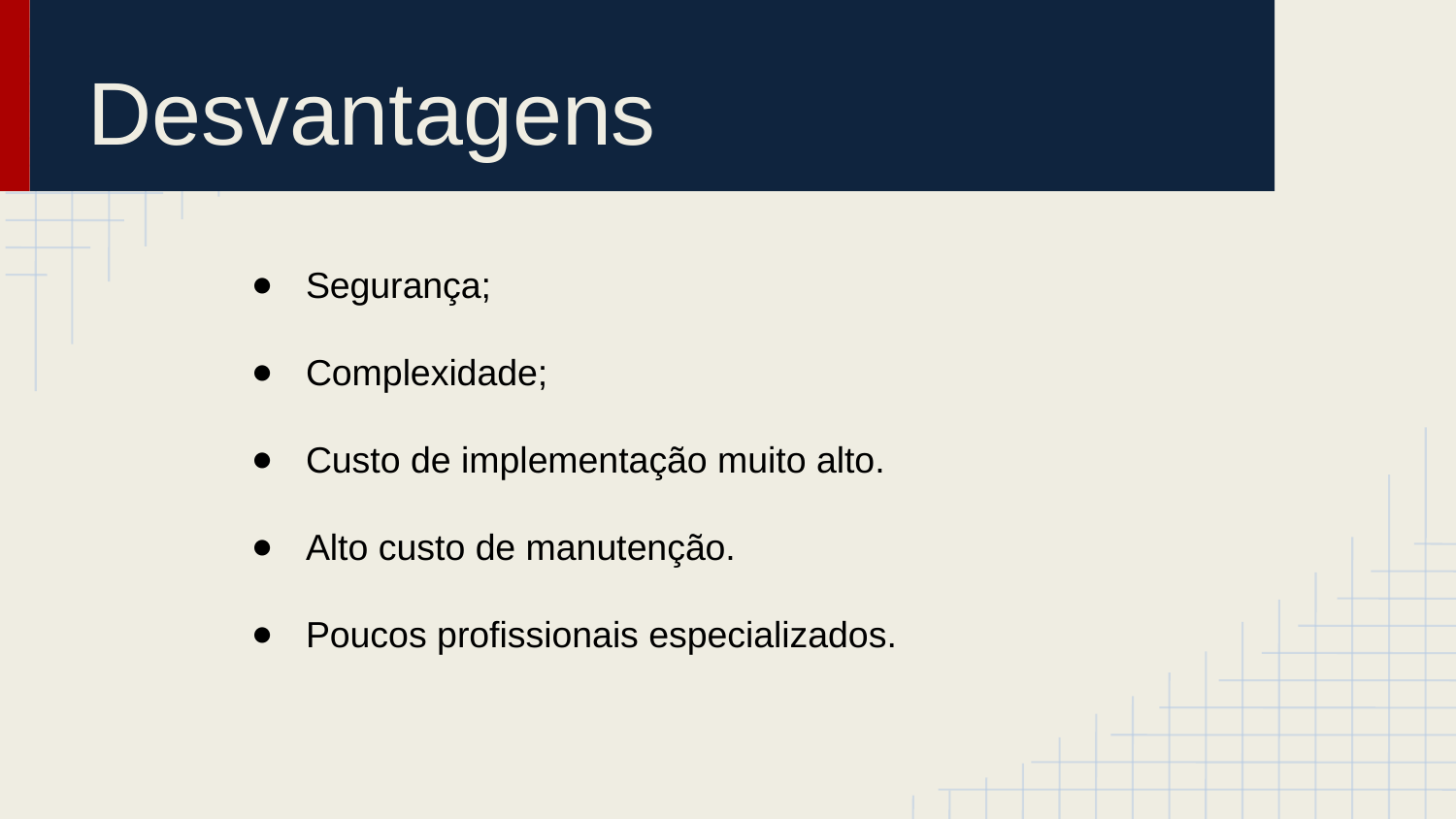

# Desvantagens

Segurança;

Complexidade;

Custo de implementação muito alto.

Alto custo de manutenção.

Poucos profissionais especializados.